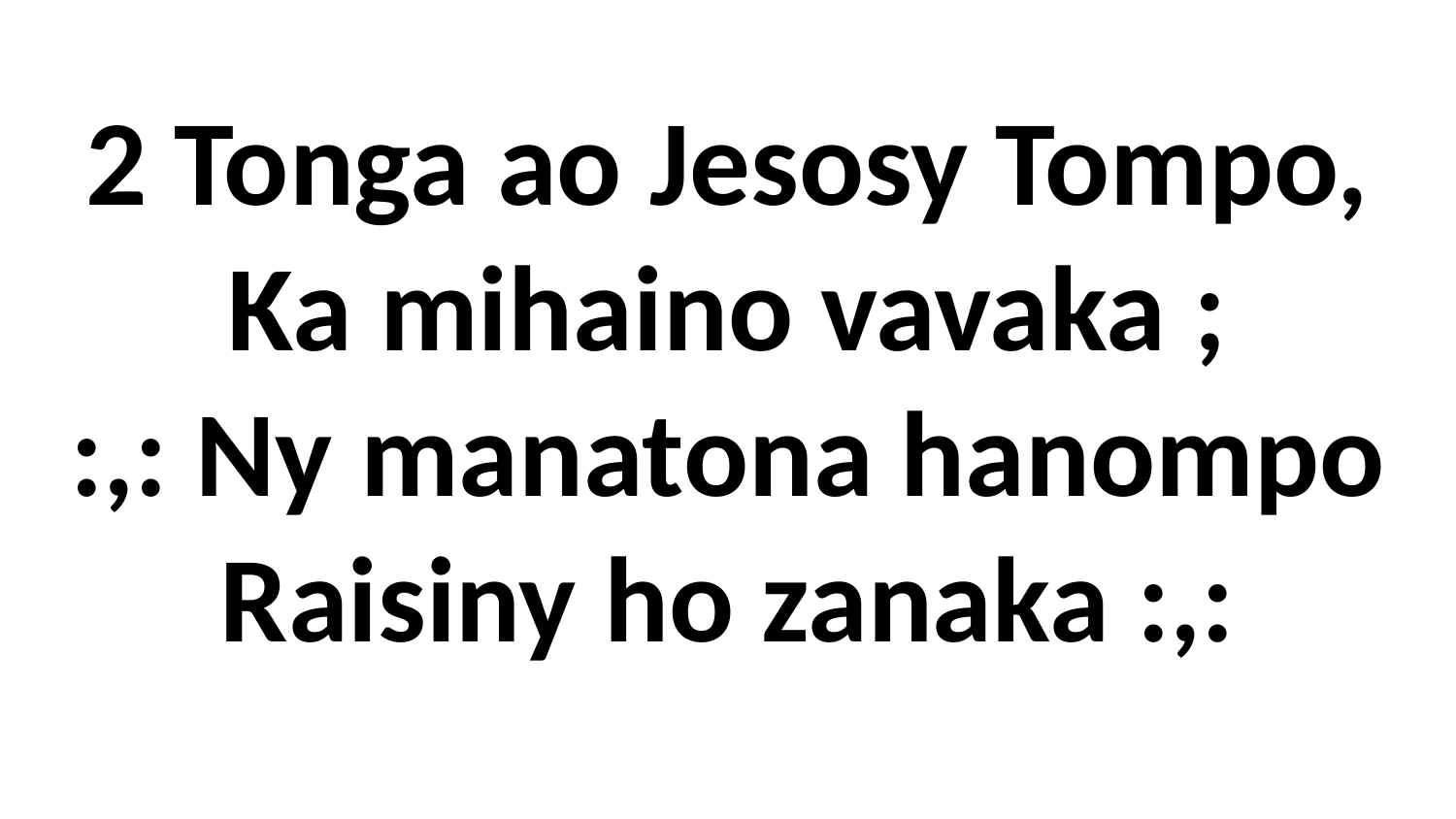

# 2 Tonga ao Jesosy Tompo, Ka mihaino vavaka ; :,: Ny manatona hanompo Raisiny ho zanaka :,: